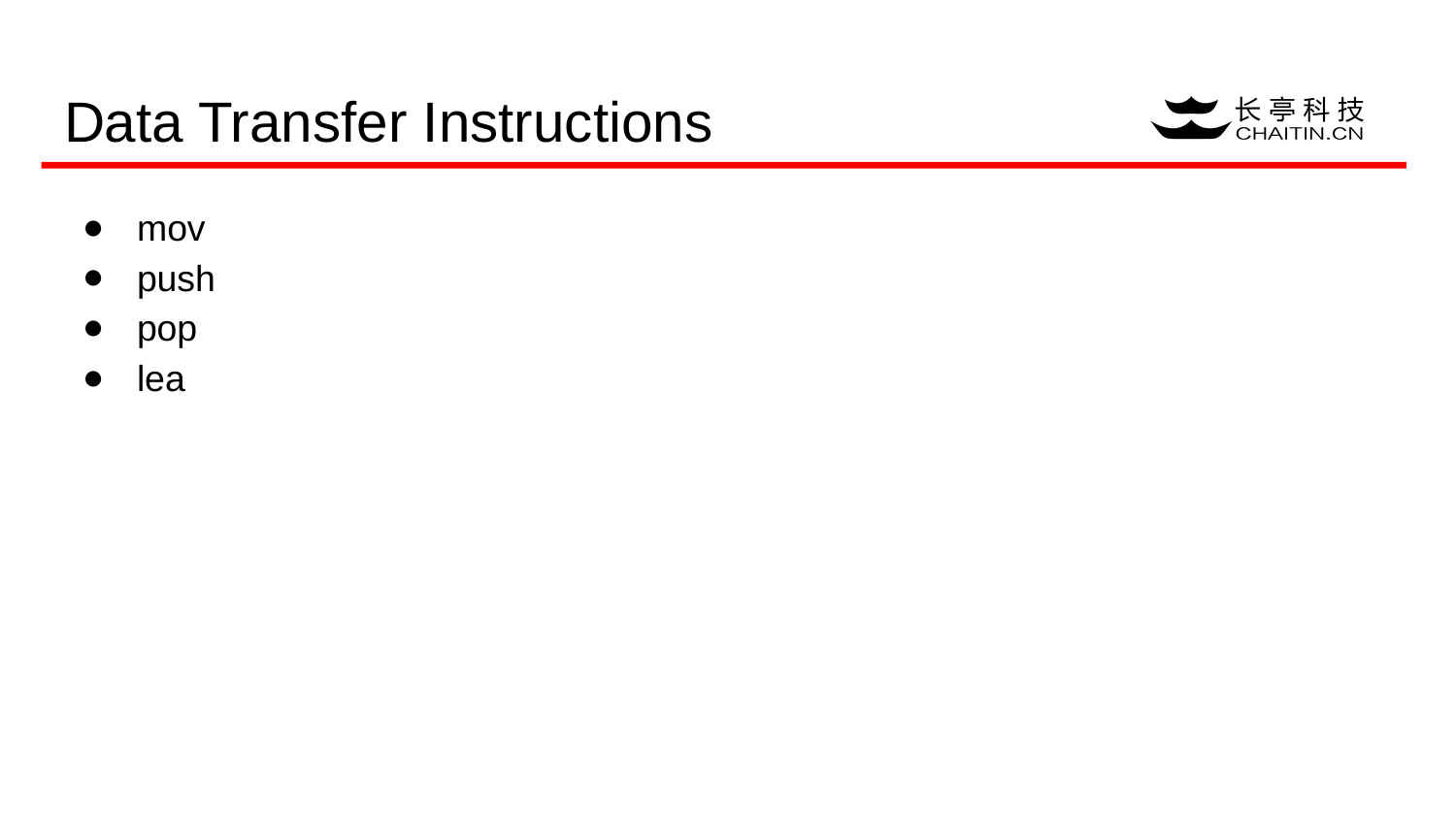

# Data Transfer Instructions
mov
push
pop
lea